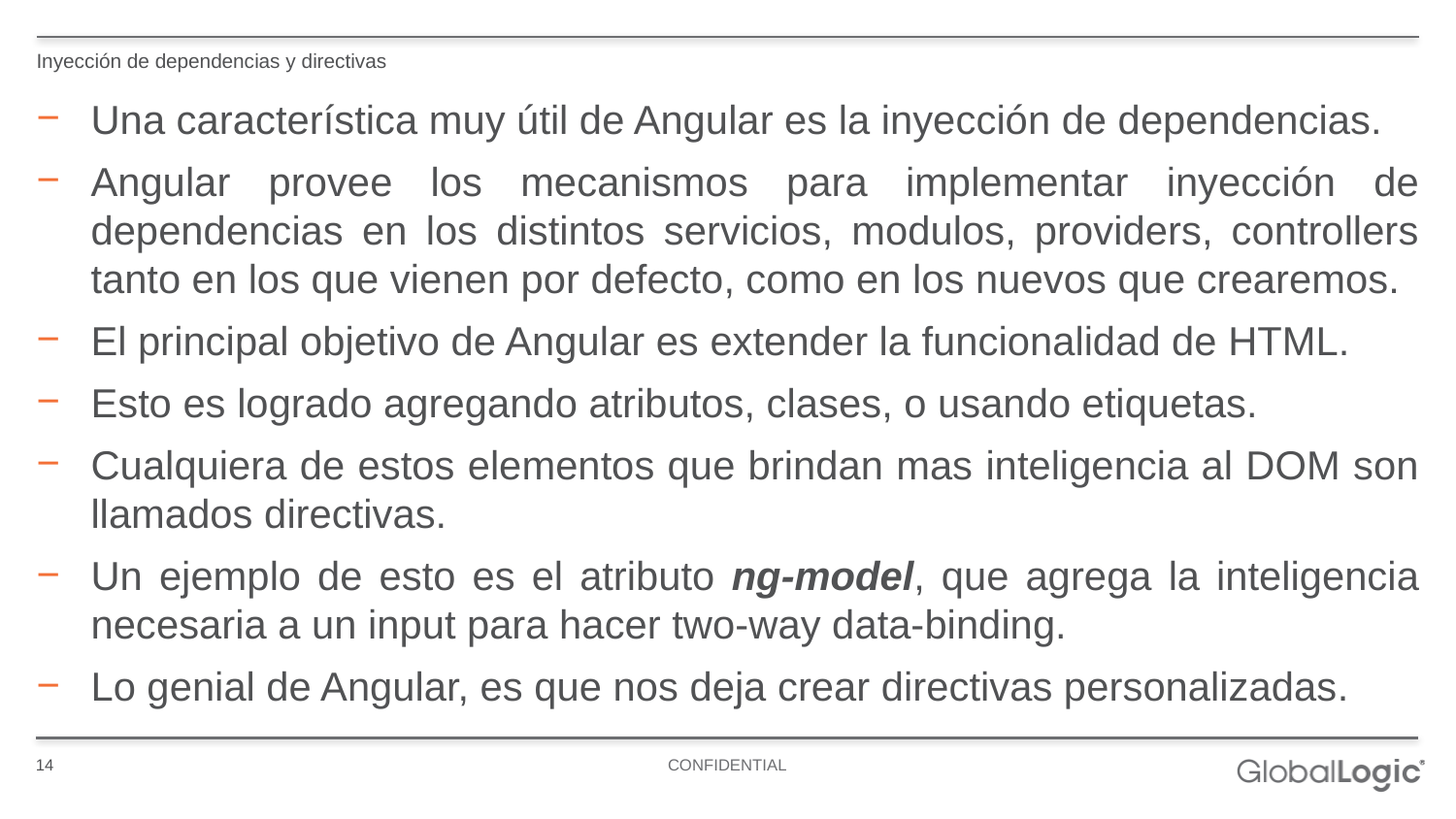

Inyección de dependencias y directivas
Una característica muy útil de Angular es la inyección de dependencias.
Angular provee los mecanismos para implementar inyección de dependencias en los distintos servicios, modulos, providers, controllers tanto en los que vienen por defecto, como en los nuevos que crearemos.
El principal objetivo de Angular es extender la funcionalidad de HTML.
Esto es logrado agregando atributos, clases, o usando etiquetas.
Cualquiera de estos elementos que brindan mas inteligencia al DOM son llamados directivas.
Un ejemplo de esto es el atributo ng-model, que agrega la inteligencia necesaria a un input para hacer two-way data-binding.
Lo genial de Angular, es que nos deja crear directivas personalizadas.